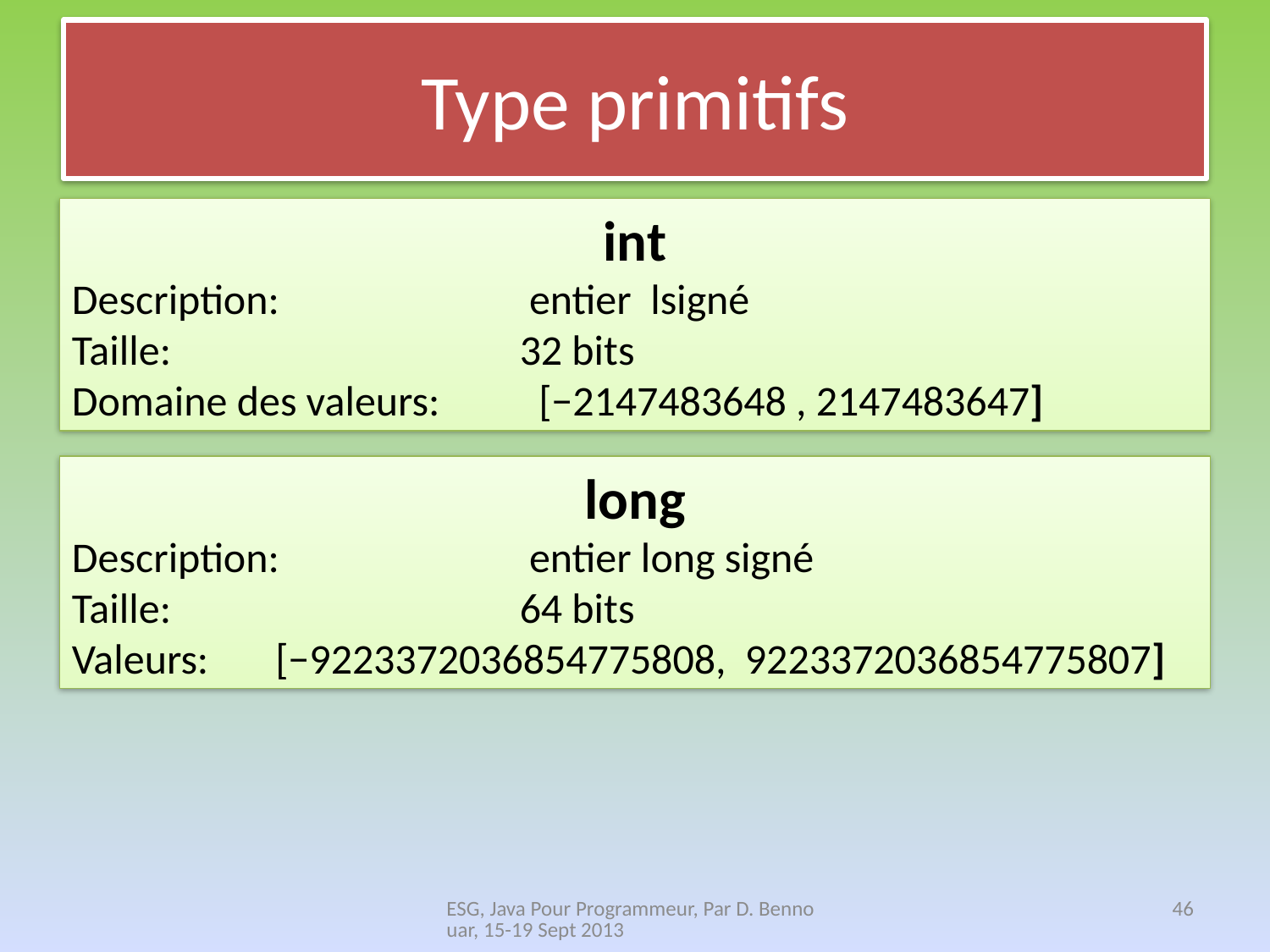

# Type primitifs
int
Description:		        entier  lsigné
Taille:			       32 bits
Domaine des valeurs: 	         [−2147483648 , 2147483647]
long
Description:		        entier long signé
Taille:			       64 bits
Valeurs:       [−9223372036854775808,  9223372036854775807]
ESG, Java Pour Programmeur, Par D. Bennouar, 15-19 Sept 2013
46